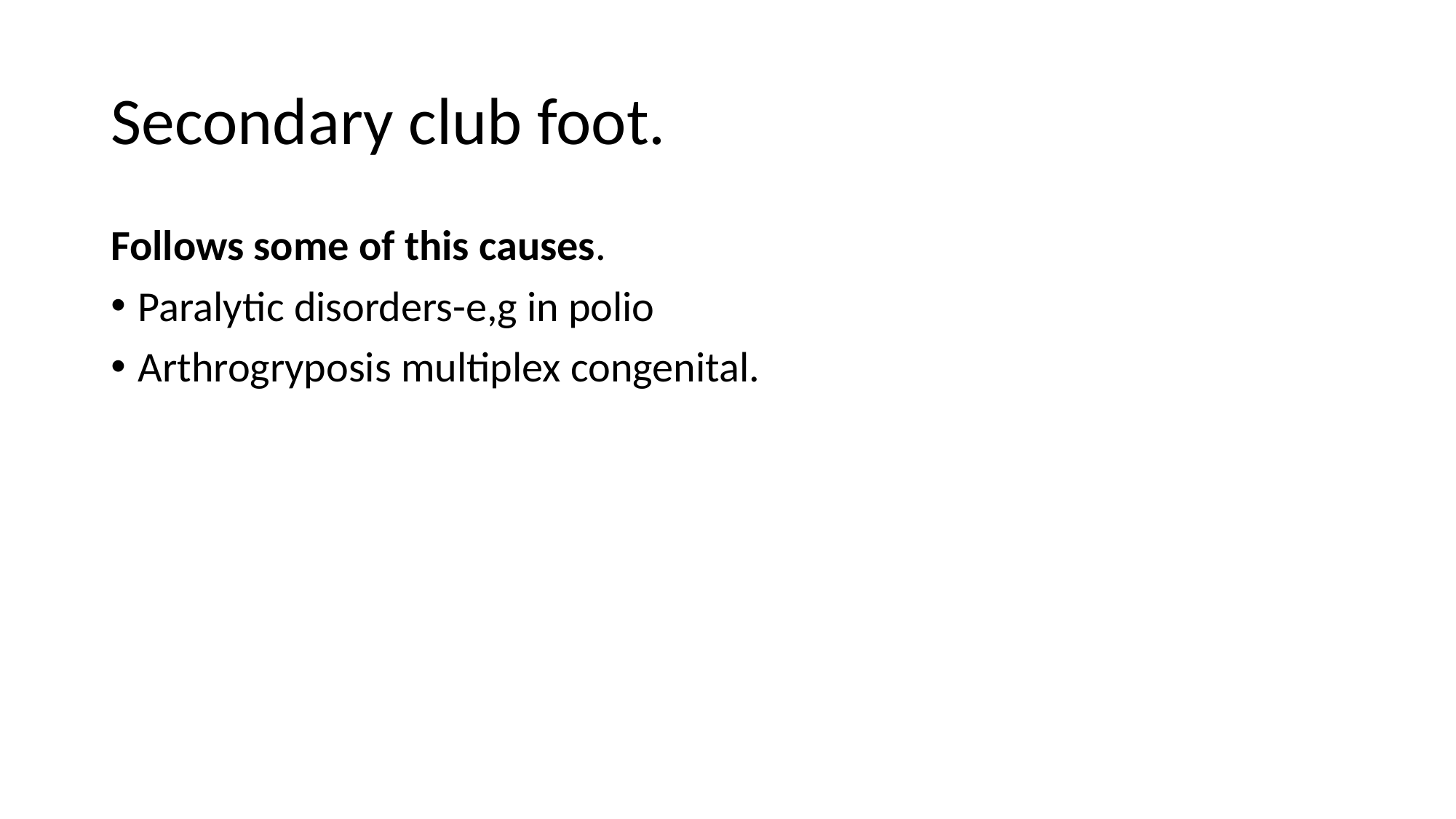

# Secondary club foot.
Follows some of this causes.
Paralytic disorders-e,g in polio
Arthrogryposis multiplex congenital.